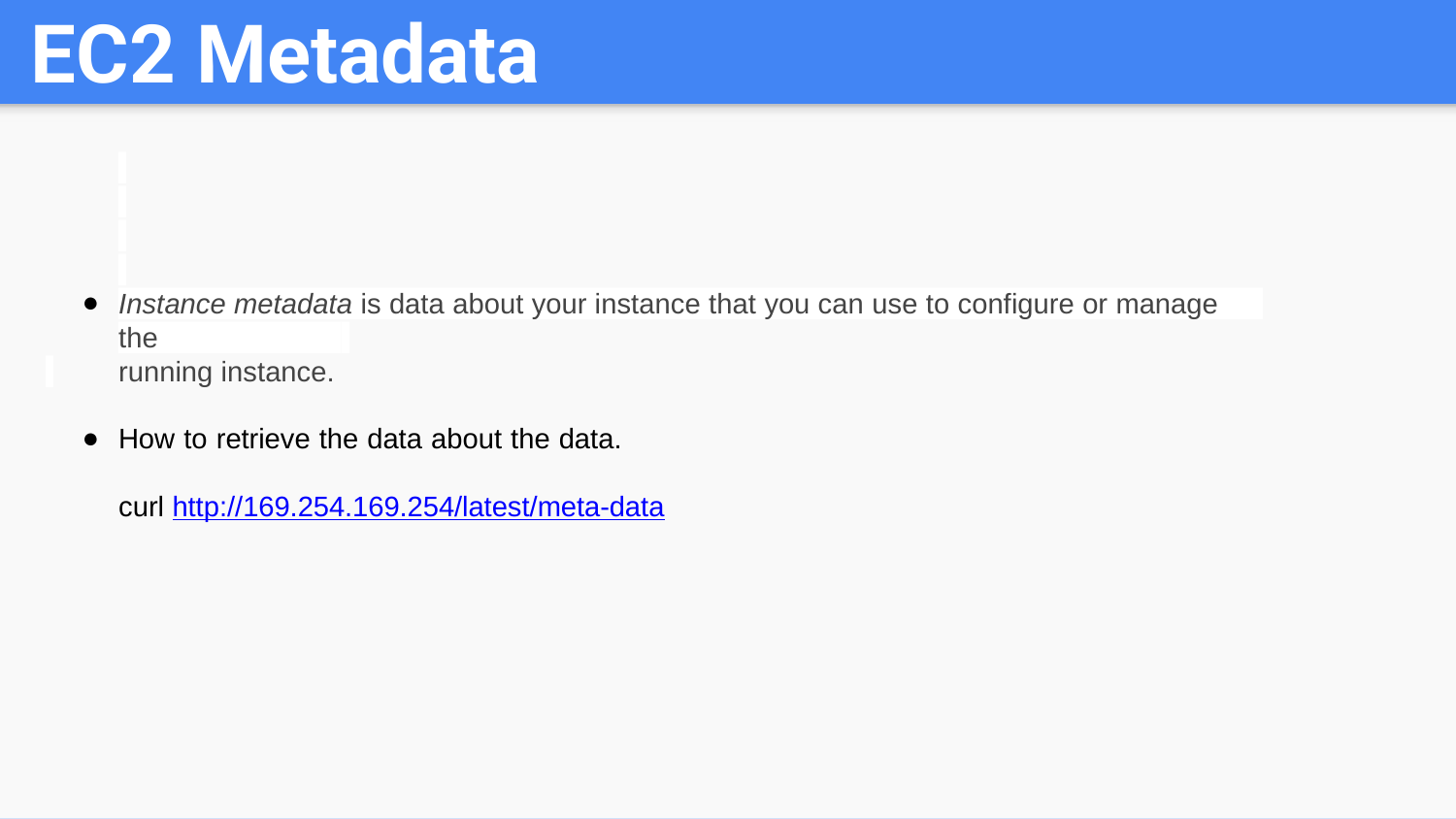

# EC2 Metadata

Instance metadata is data about your instance that you can use to configure or manage the
running instance.
How to retrieve the data about the data.  curl http://169.254.169.254/latest/meta-data